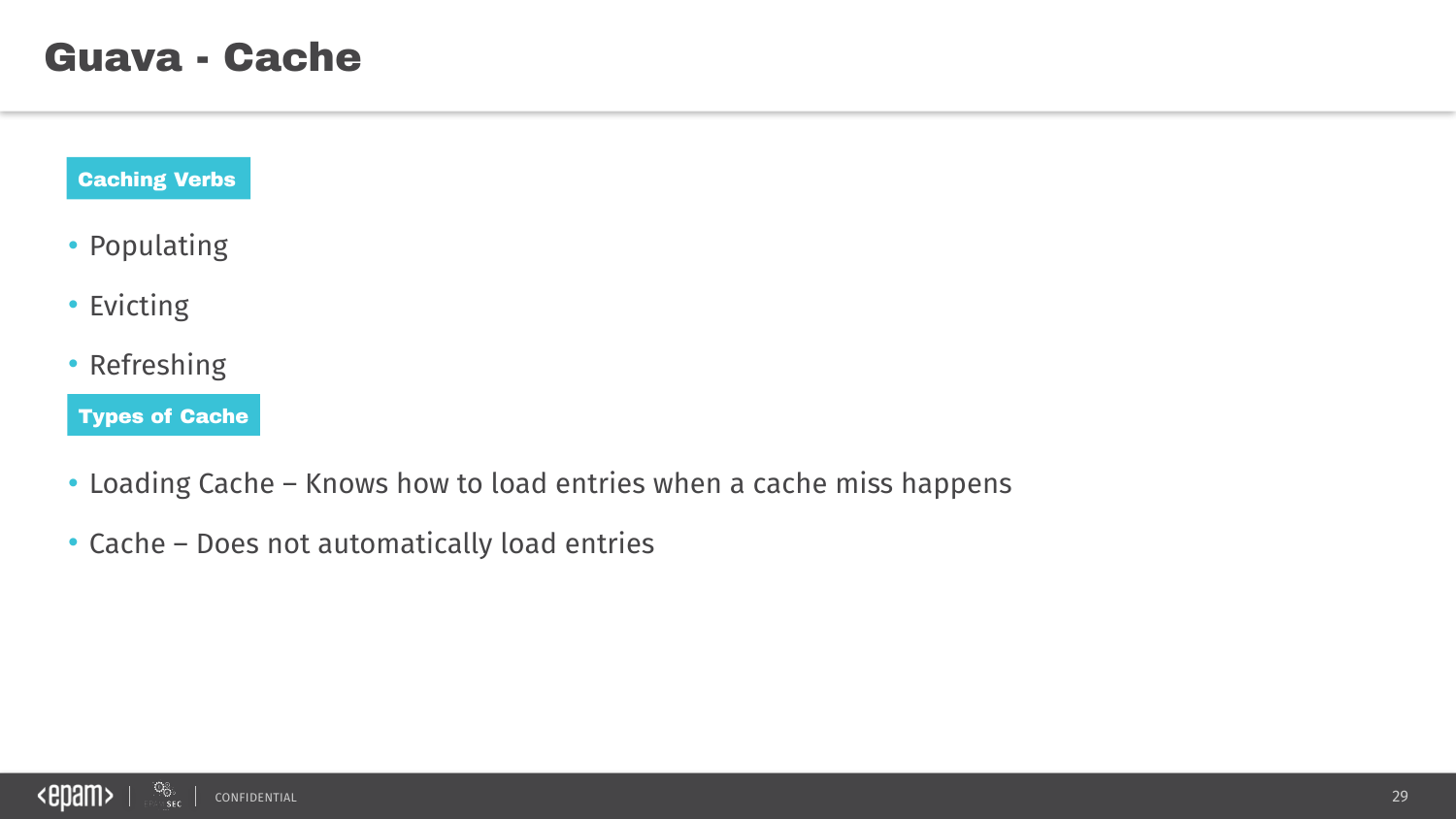

Guava - Cache
Caching Verbs
Populating
Evicting
Refreshing

Loading Cache – Knows how to load entries when a cache miss happens
Cache – Does not automatically load entries
Types of Cache